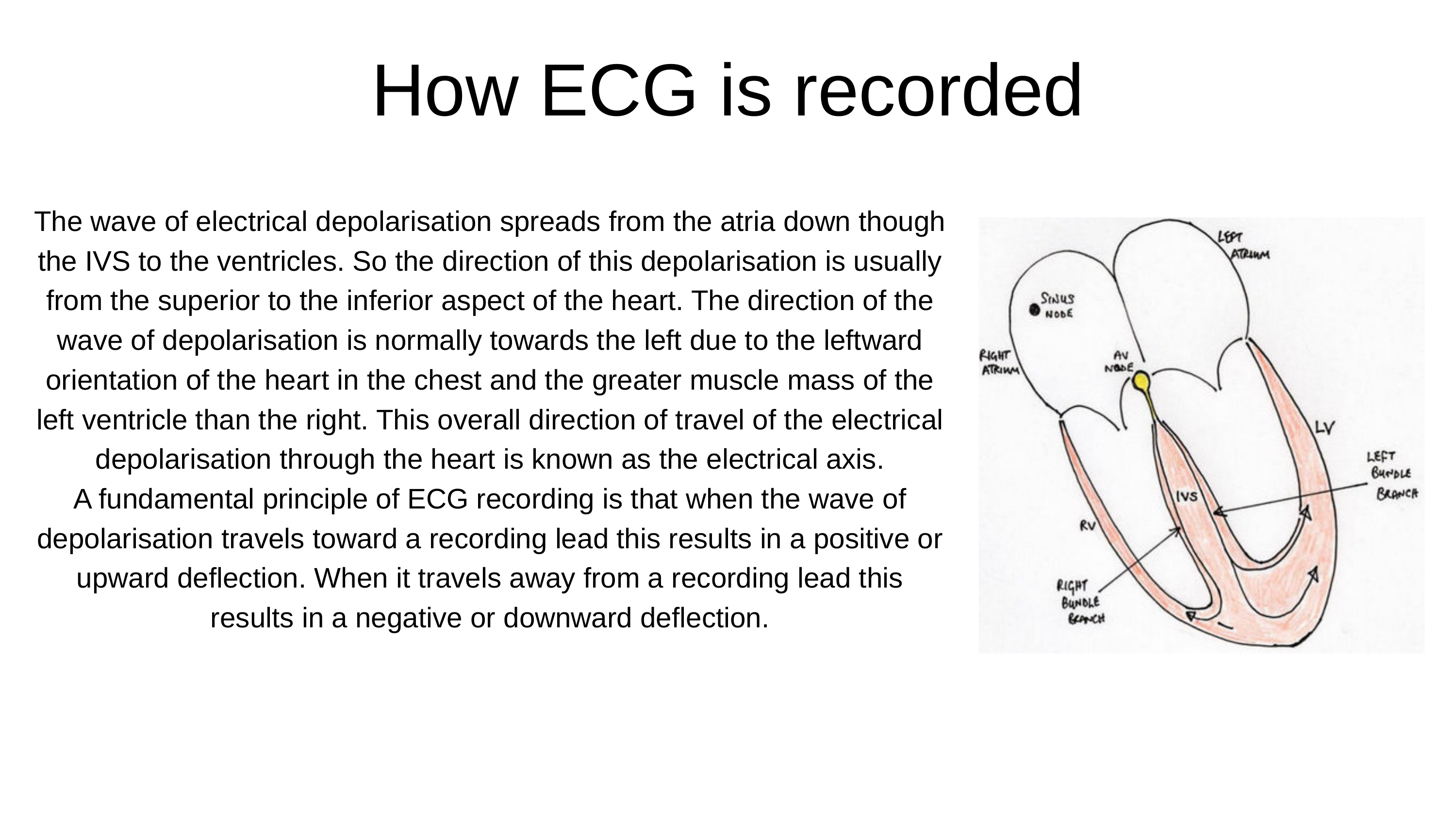

How ECG is recorded
The wave of electrical depolarisation spreads from the atria down though the IVS to the ventricles. So the direction of this depolarisation is usually from the superior to the inferior aspect of the heart. The direction of the wave of depolarisation is normally towards the left due to the leftward orientation of the heart in the chest and the greater muscle mass of the left ventricle than the right. This overall direction of travel of the electrical depolarisation through the heart is known as the electrical axis.
A fundamental principle of ECG recording is that when the wave of depolarisation travels toward a recording lead this results in a positive or upward deflection. When it travels away from a recording lead this results in a negative or downward deflection.